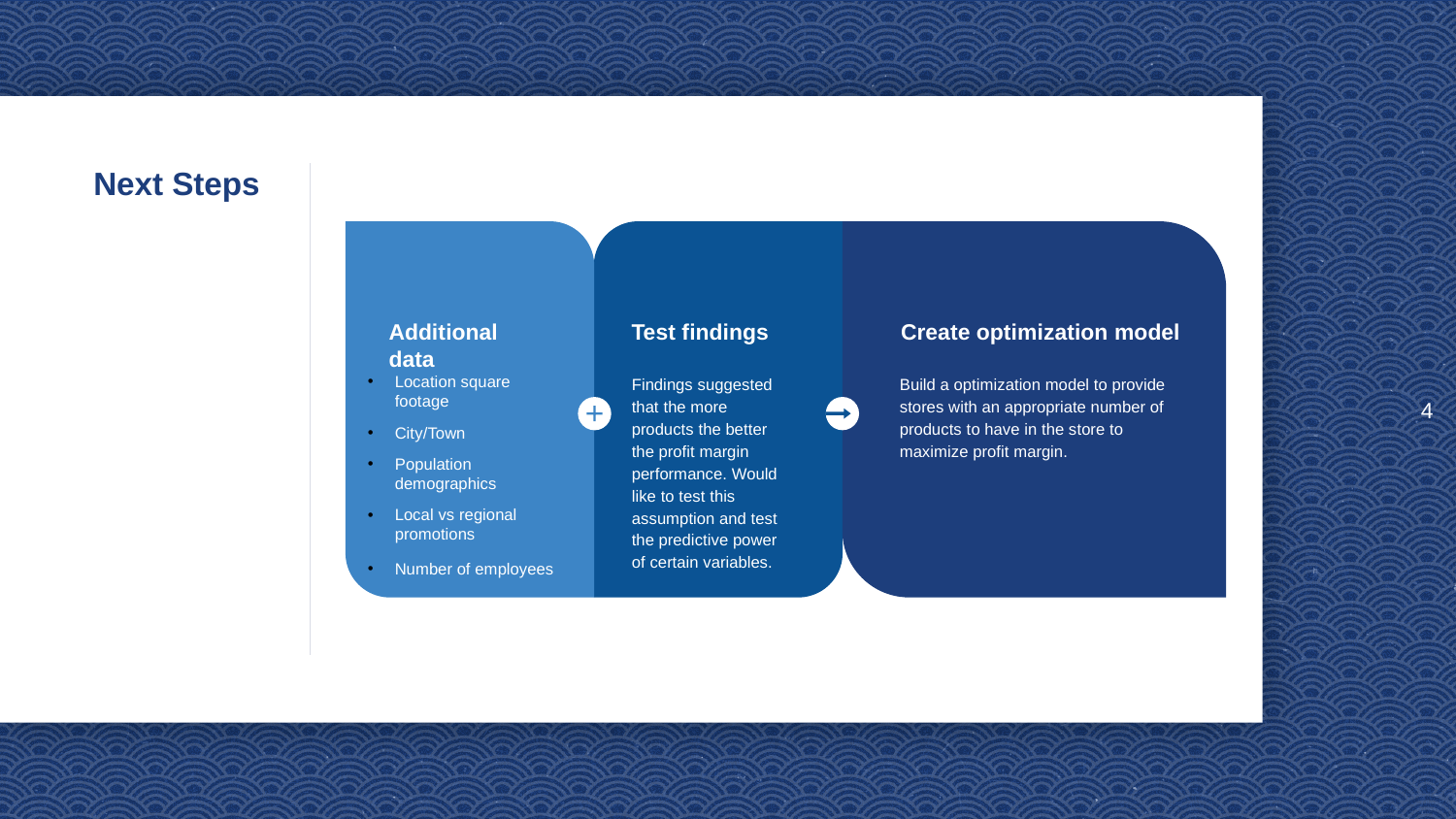

4
# Next Steps

Additional data
Location square footage
City/Town
Population demographics
Local vs regional promotions
Number of employees

Test findings
Findings suggested that the more products the better the profit margin performance. Would like to test this assumption and test the predictive power of certain variables.

Create optimization model
Build a optimization model to provide stores with an appropriate number of products to have in the store to maximize profit margin.